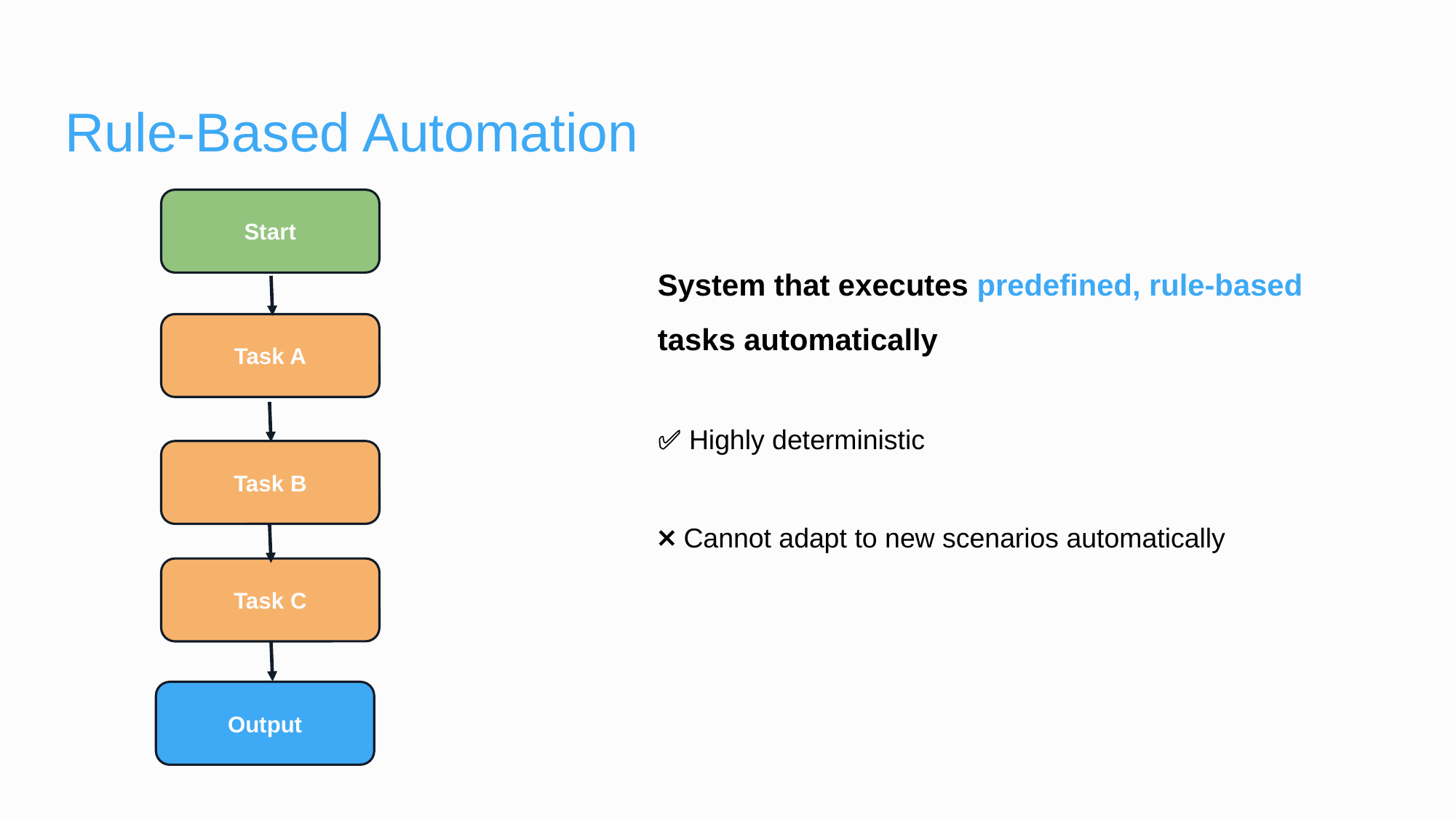

# Rule-Based Automation
Start
System that executes predefined, rule-based tasks automatically

✅ Highly deterministic

❌ Cannot adapt to new scenarios automatically

Task A
Task B
Task C
Output